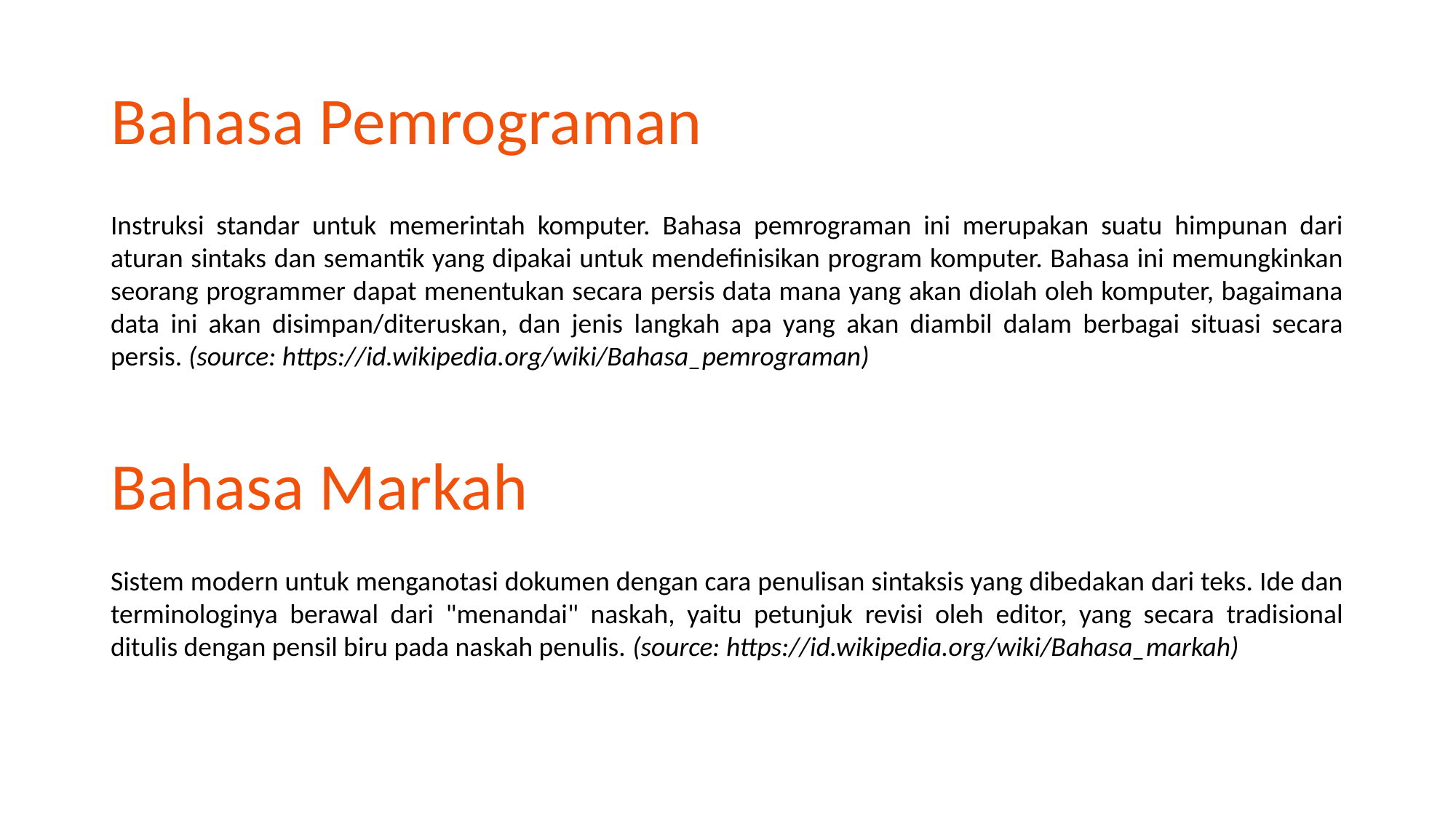

# Bahasa Pemrograman
Instruksi standar untuk memerintah komputer. Bahasa pemrograman ini merupakan suatu himpunan dari aturan sintaks dan semantik yang dipakai untuk mendefinisikan program komputer. Bahasa ini memungkinkan seorang programmer dapat menentukan secara persis data mana yang akan diolah oleh komputer, bagaimana data ini akan disimpan/diteruskan, dan jenis langkah apa yang akan diambil dalam berbagai situasi secara persis. (source: https://id.wikipedia.org/wiki/Bahasa_pemrograman)
Bahasa Markah
Sistem modern untuk menganotasi dokumen dengan cara penulisan sintaksis yang dibedakan dari teks. Ide dan terminologinya berawal dari "menandai" naskah, yaitu petunjuk revisi oleh editor, yang secara tradisional ditulis dengan pensil biru pada naskah penulis. (source: https://id.wikipedia.org/wiki/Bahasa_markah)